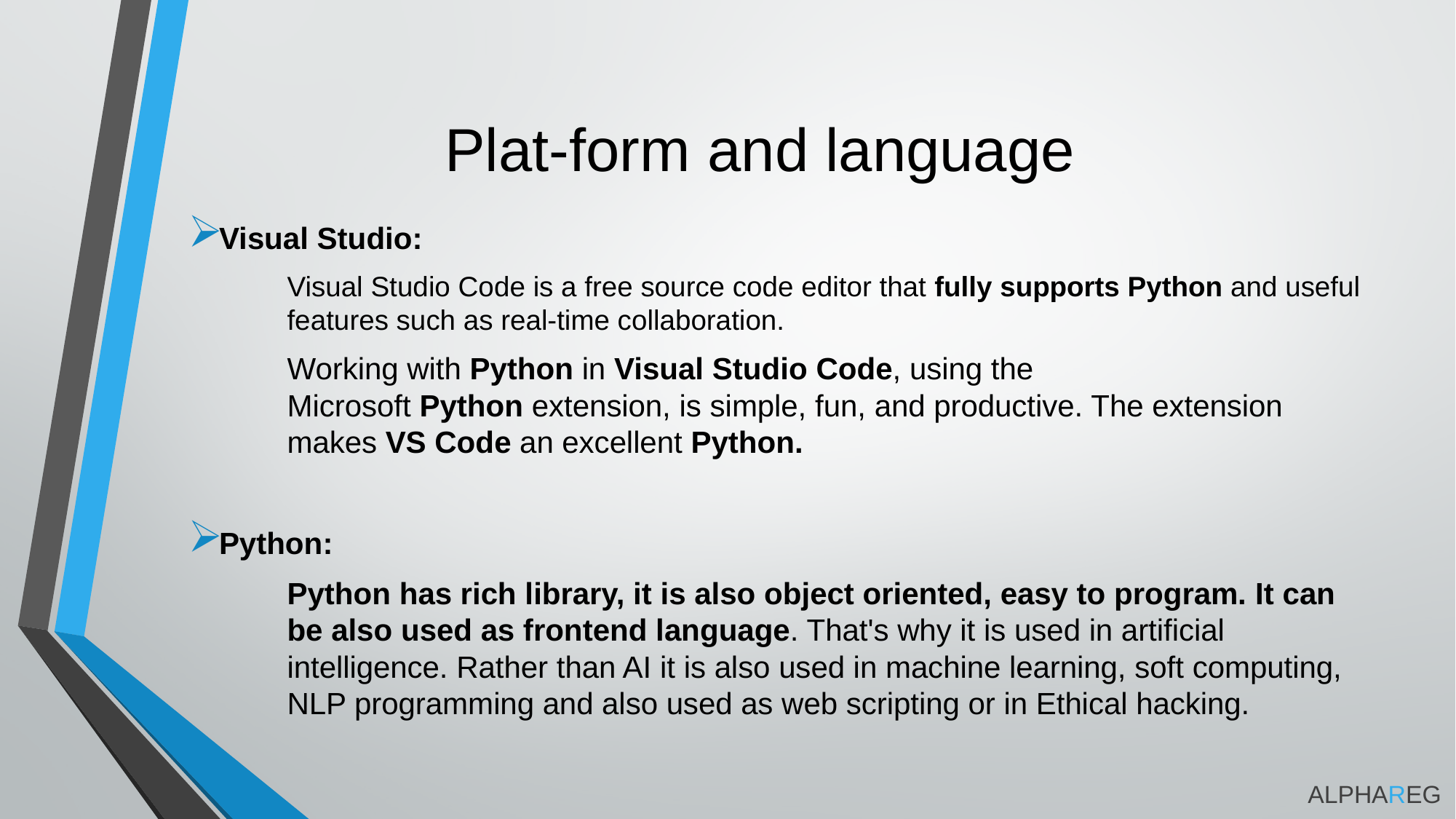

# Plat-form and language
Visual Studio:
Visual Studio Code is a free source code editor that fully supports Python and useful features such as real-time collaboration.
Working with Python in Visual Studio Code, using the Microsoft Python extension, is simple, fun, and productive. The extension makes VS Code an excellent Python.

Python:
Python has rich library, it is also object oriented, easy to program. It can be also used as frontend language. That's why it is used in artificial intelligence. Rather than AI it is also used in machine learning, soft computing, NLP programming and also used as web scripting or in Ethical hacking.
ALPHAREG